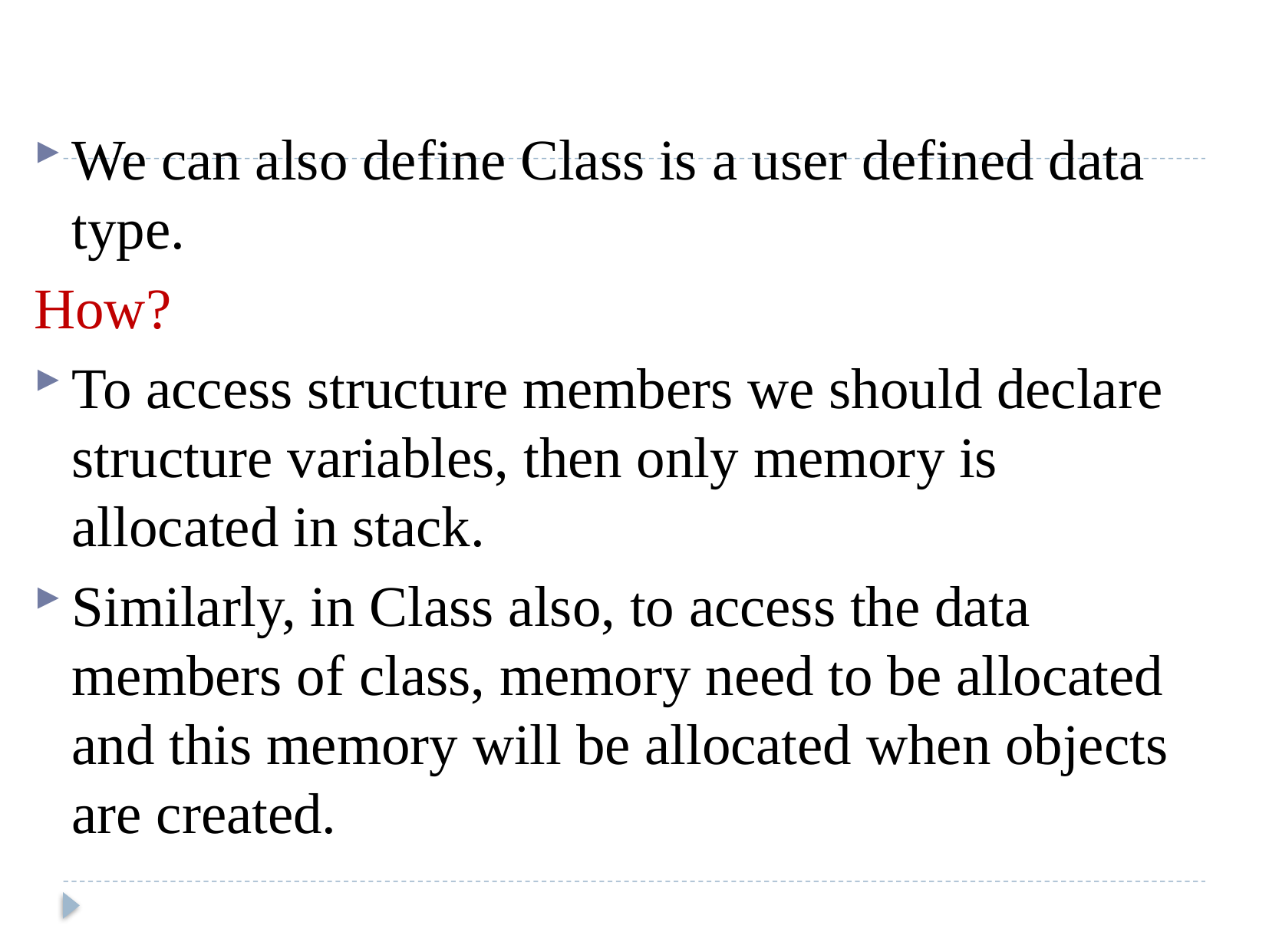

#
We can also define Class is a user defined data type.
How?
To access structure members we should declare structure variables, then only memory is allocated in stack.
Similarly, in Class also, to access the data members of class, memory need to be allocated and this memory will be allocated when objects are created.